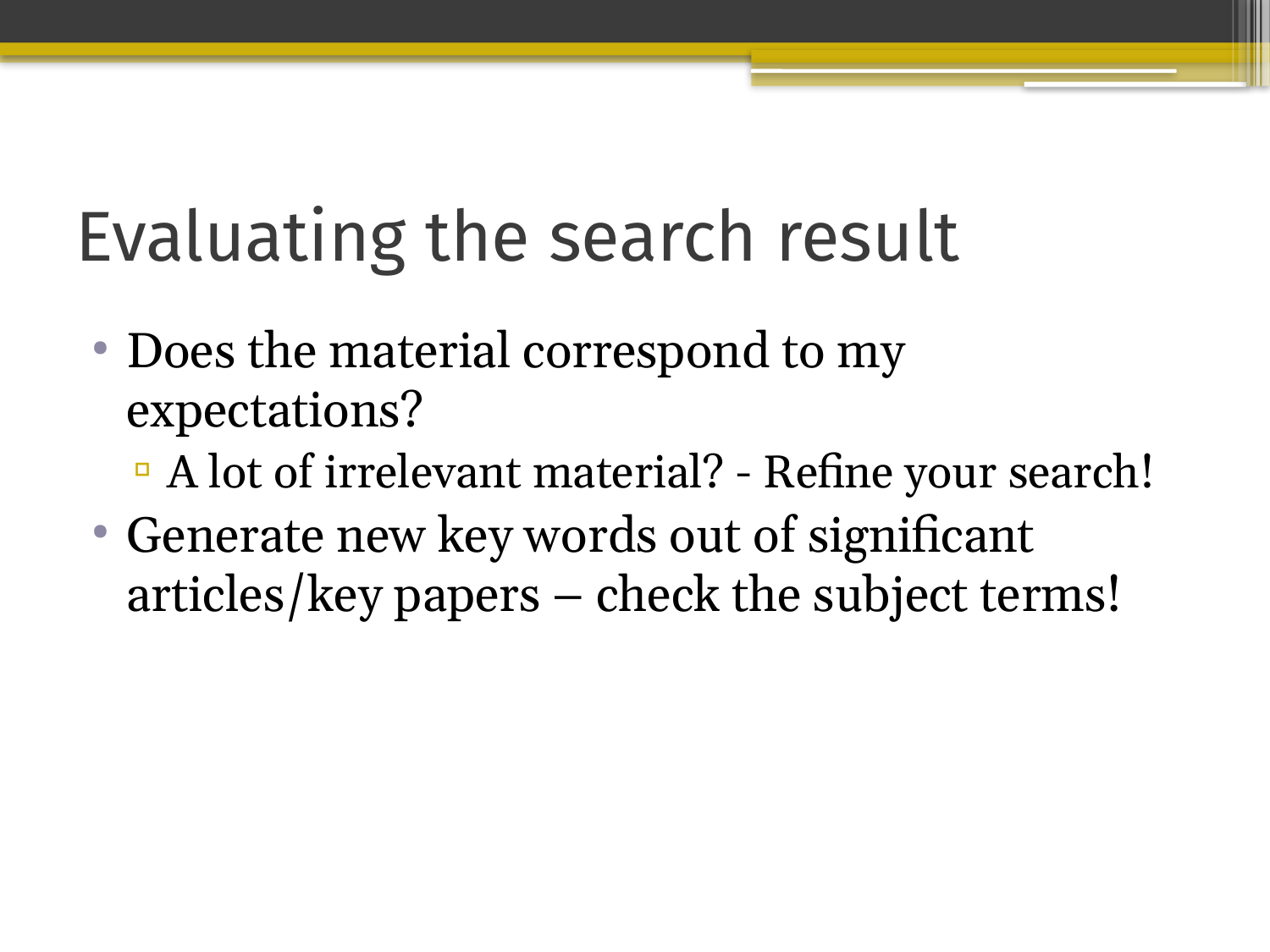

# Evaluating the search result
Does the material correspond to my expectations?
A lot of irrelevant material? - Refine your search!
Generate new key words out of significant articles/key papers – check the subject terms!